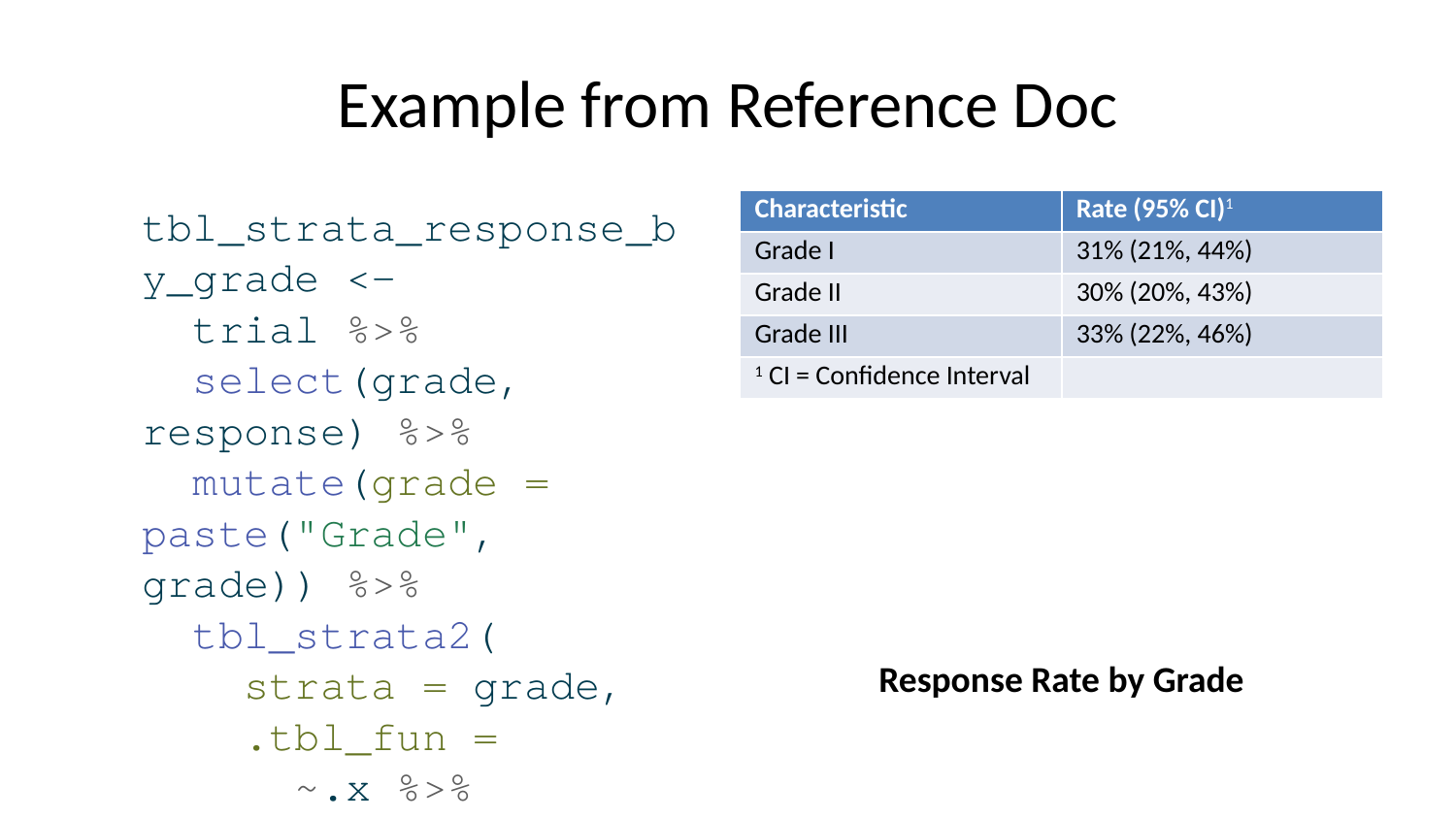

# Example from Reference Doc
| Characteristic | Rate (95% CI)1 |
| --- | --- |
| Grade I | 31% (21%, 44%) |
| Grade II | 30% (20%, 43%) |
| Grade III | 33% (22%, 46%) |
| 1 CI = Confidence Interval |  |
tbl_strata_response_by_grade <-
  trial %>%
  select(grade, response) %>%
  mutate(grade = paste("Grade", grade)) %>%
  tbl_strata2(
    strata = grade,
    .tbl_fun =
      ~.x %>%
      tbl_summary(
        label = list(response = .y),
        missing = "no",
        statistic = response ~ "{p}%"
      ) %>%
      add_ci(pattern = "{stat} ({ci})") %>%
     modify_header(stat_0 = "**Rate (95% CI)**") %>%
     modify_footnote(stat_0 = NA),
    .combine_with = "tbl_stack",
    .combine_args = list(group_header = NULL),
    .quiet = TRUE
  ) %>%
  modify_caption("**Response Rate by Grade**") %>%
  as_gt()
Response Rate by Grade